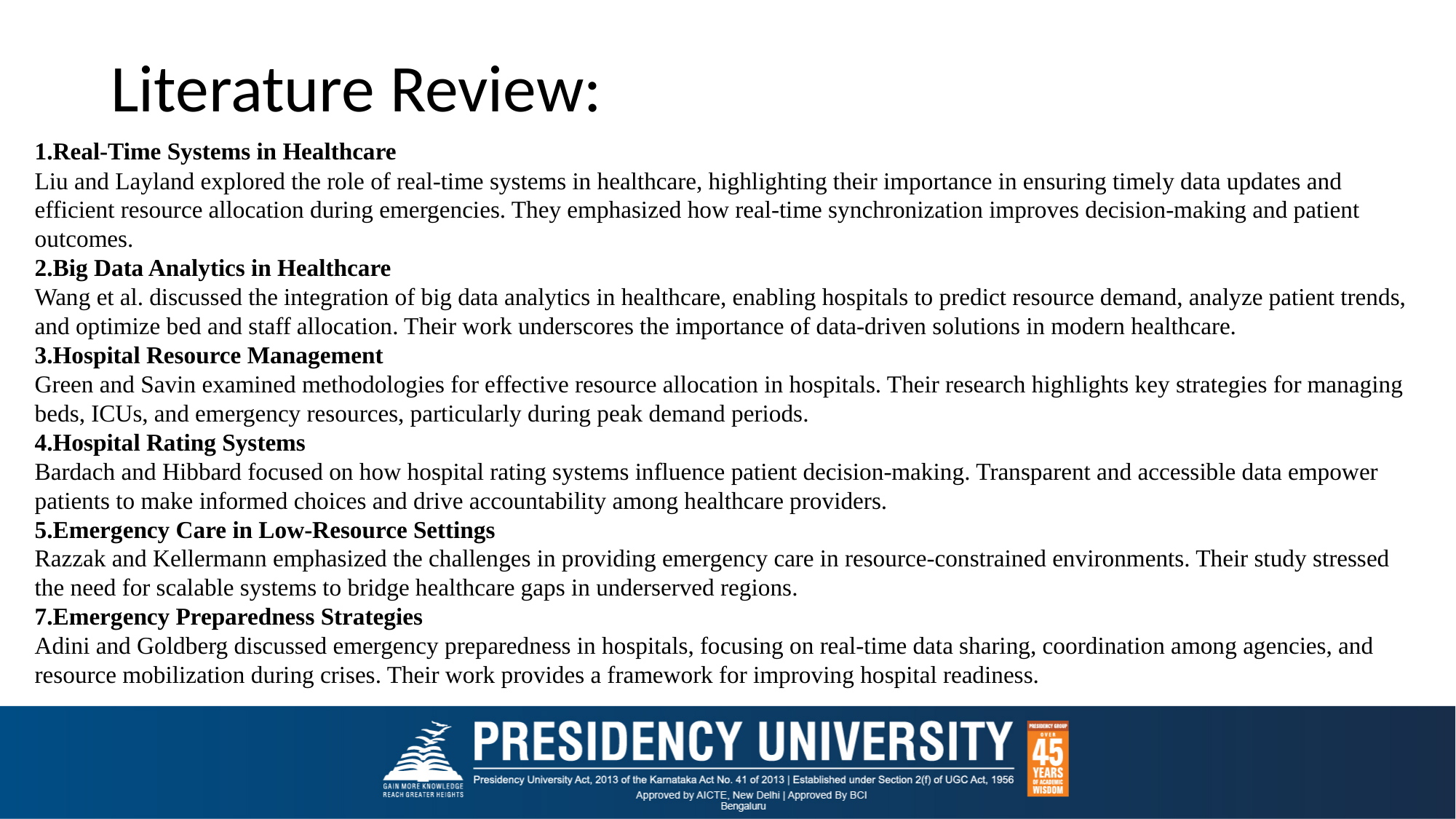

# Literature Review:
Real-Time Systems in Healthcare
Liu and Layland explored the role of real-time systems in healthcare, highlighting their importance in ensuring timely data updates and efficient resource allocation during emergencies. They emphasized how real-time synchronization improves decision-making and patient outcomes.
Big Data Analytics in Healthcare
Wang et al. discussed the integration of big data analytics in healthcare, enabling hospitals to predict resource demand, analyze patient trends, and optimize bed and staff allocation. Their work underscores the importance of data-driven solutions in modern healthcare.
Hospital Resource Management
Green and Savin examined methodologies for effective resource allocation in hospitals. Their research highlights key strategies for managing beds, ICUs, and emergency resources, particularly during peak demand periods.
Hospital Rating Systems
Bardach and Hibbard focused on how hospital rating systems influence patient decision-making. Transparent and accessible data empower patients to make informed choices and drive accountability among healthcare providers.
Emergency Care in Low-Resource Settings
Razzak and Kellermann emphasized the challenges in providing emergency care in resource-constrained environments. Their study stressed the need for scalable systems to bridge healthcare gaps in underserved regions.
Emergency Preparedness Strategies
Adini and Goldberg discussed emergency preparedness in hospitals, focusing on real-time data sharing, coordination among agencies, and resource mobilization during crises. Their work provides a framework for improving hospital readiness.